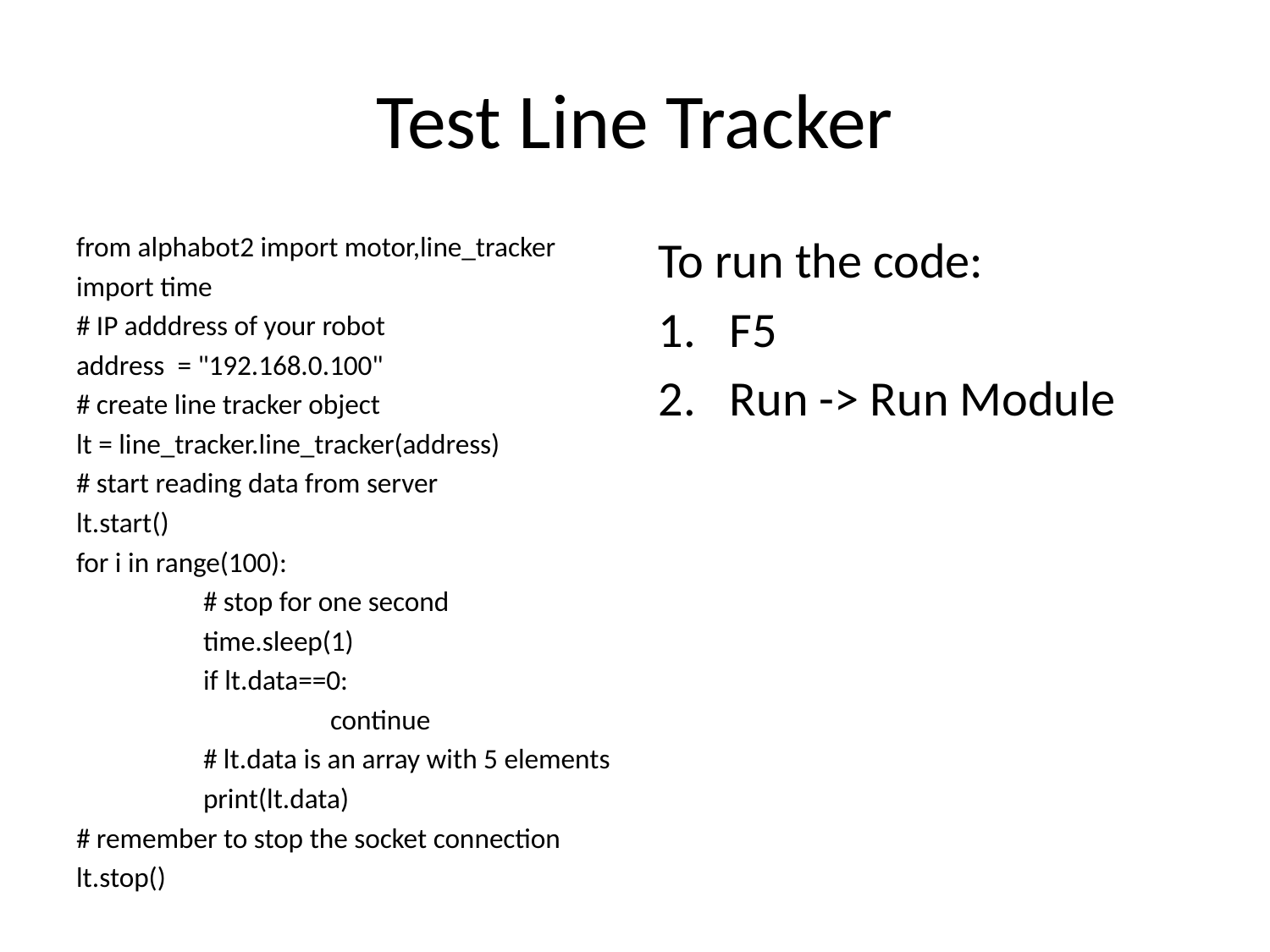

# Test Line Tracker
from alphabot2 import motor,line_tracker
import time
# IP adddress of your robot
address  = "192.168.0.100"
# create line tracker object
lt = line_tracker.line_tracker(address)
# start reading data from server
lt.start()
for i in range(100):
	# stop for one second
	time.sleep(1)
	if lt.data==0:
		continue
	# lt.data is an array with 5 elements
	print(lt.data)
# remember to stop the socket connection
lt.stop()
To run the code:
F5
Run -> Run Module